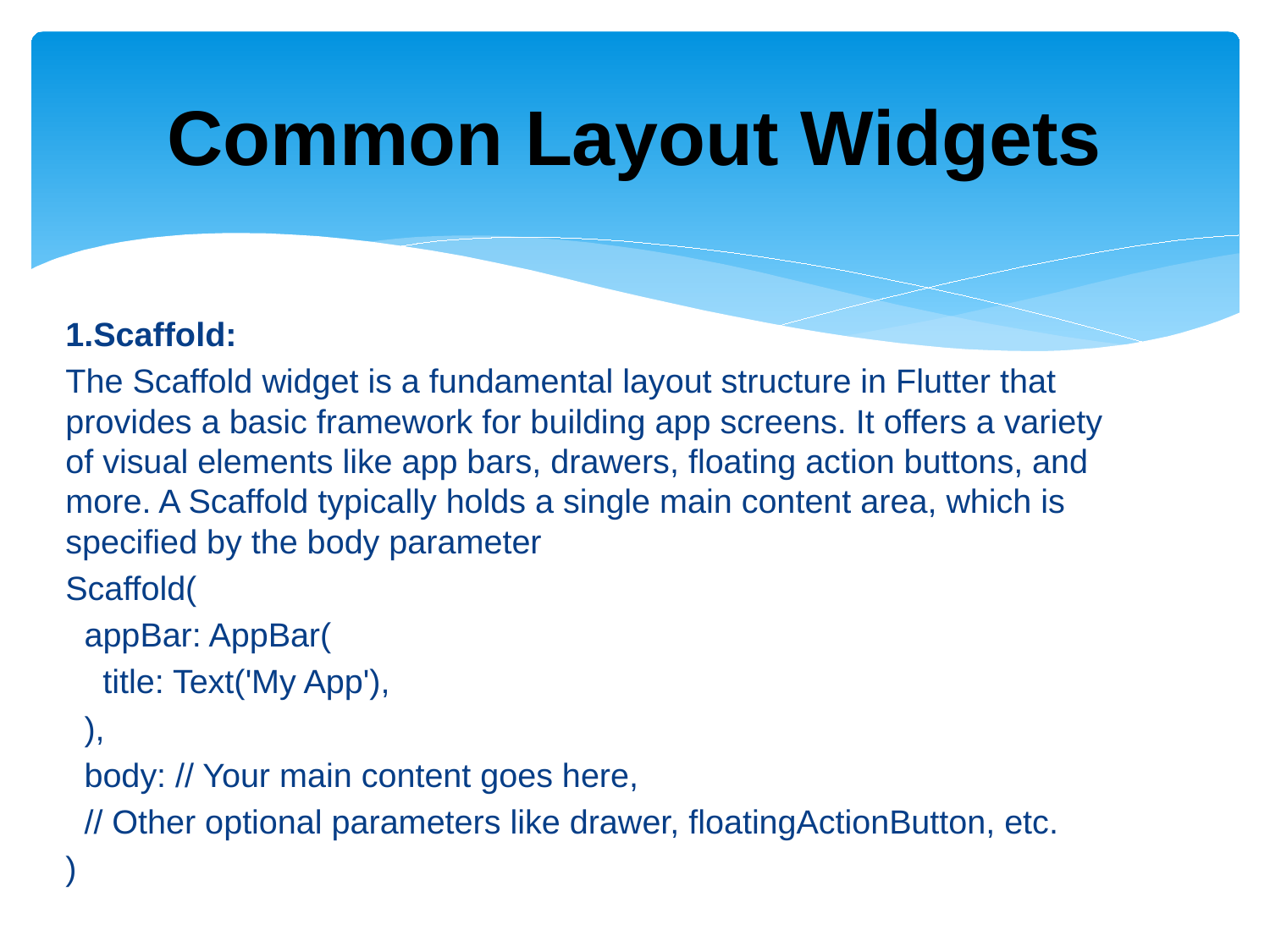

# Common Layout Widgets
1.Scaffold:
The Scaffold widget is a fundamental layout structure in Flutter that provides a basic framework for building app screens. It offers a variety of visual elements like app bars, drawers, floating action buttons, and more. A Scaffold typically holds a single main content area, which is specified by the body parameter
Scaffold(
  appBar: AppBar(
    title: Text('My App'),
  ),
  body: // Your main content goes here,
  // Other optional parameters like drawer, floatingActionButton, etc.
)